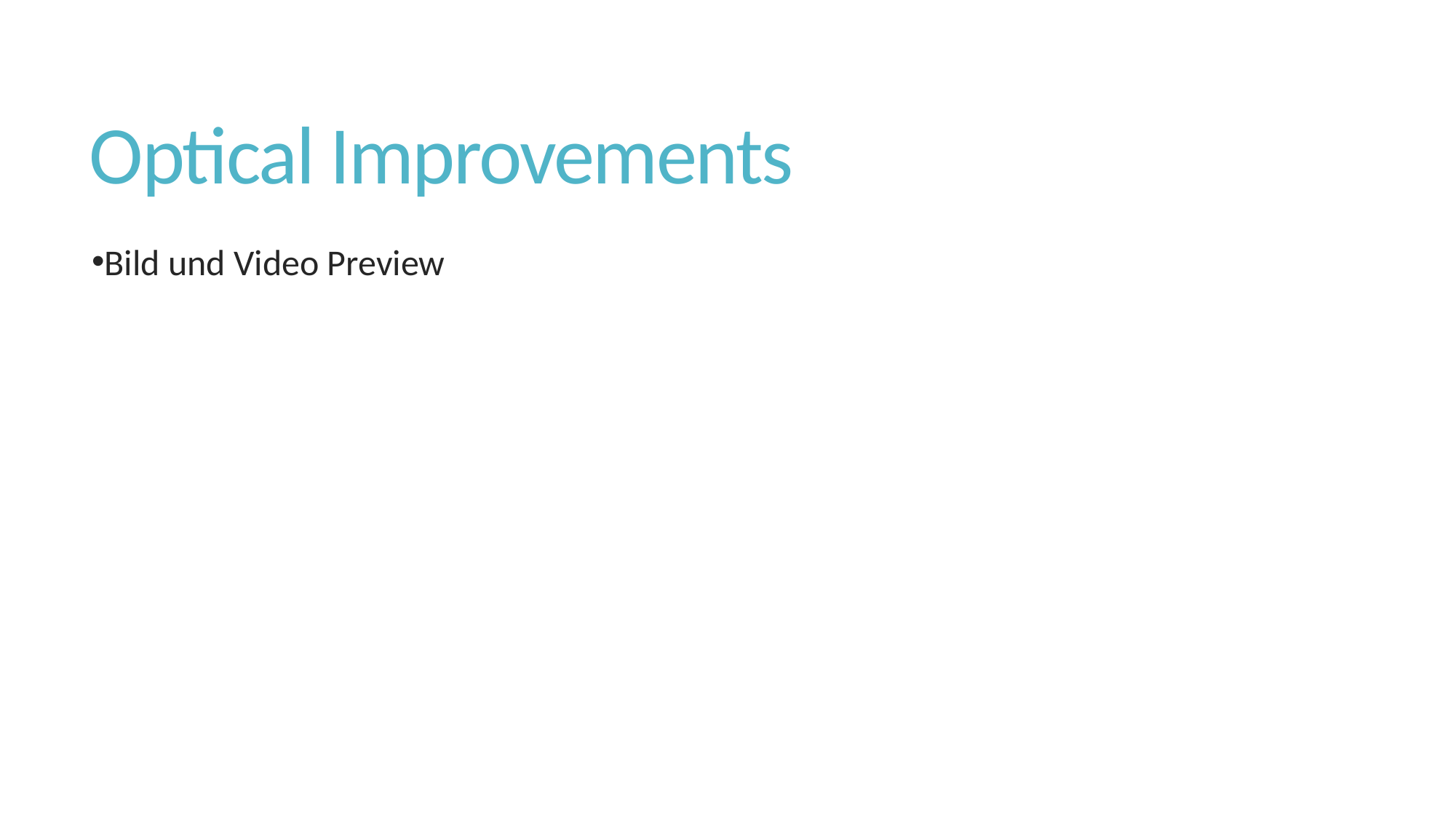

# Optical Improvements
Bild und Video Preview